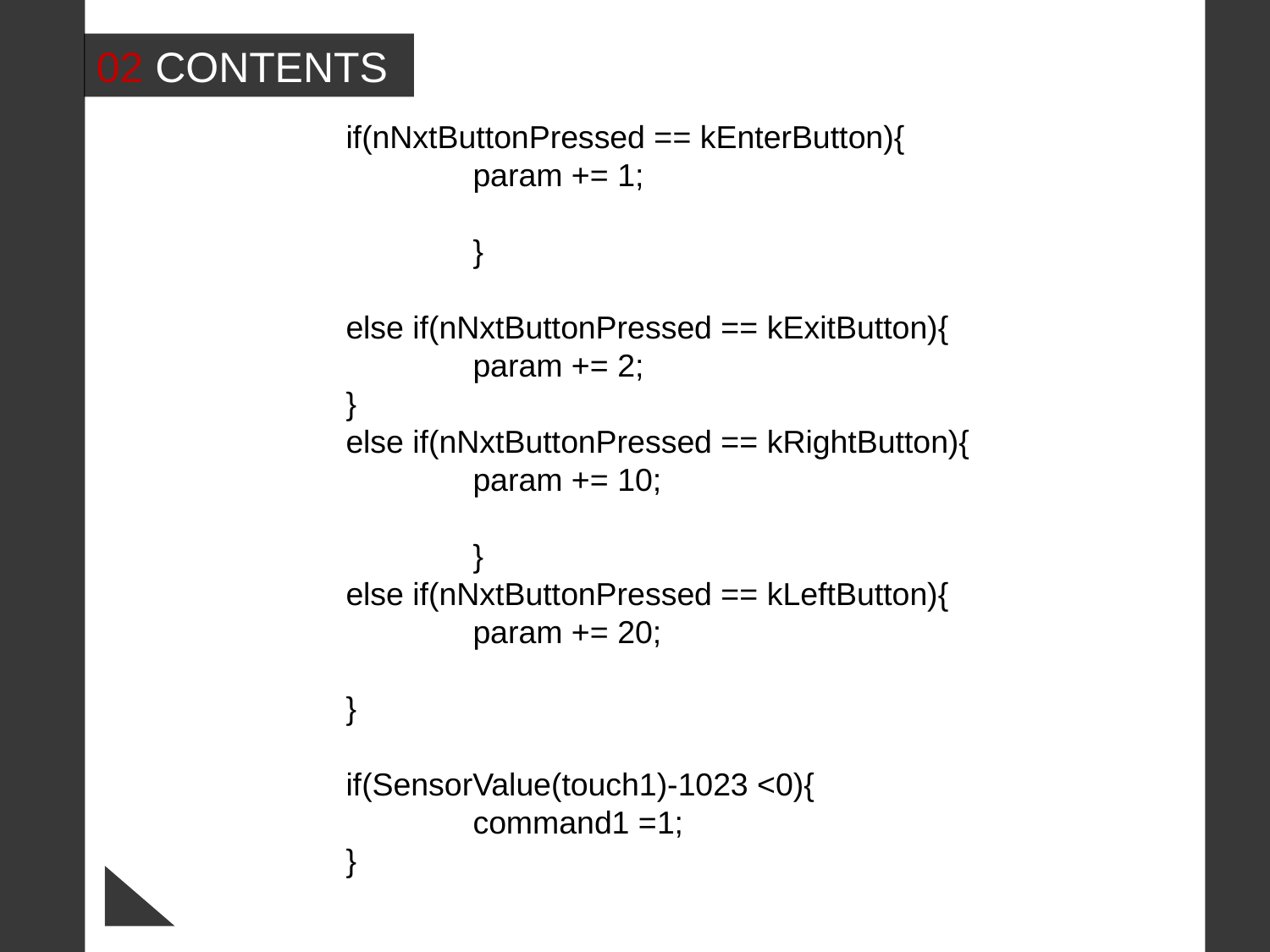

02 CONTENTS

		if(nNxtButtonPressed == kEnterButton){
			param += 1;

			}

		else if(nNxtButtonPressed == kExitButton){
			param += 2;
		}
		else if(nNxtButtonPressed == kRightButton){
			param += 10;

			}
		else if(nNxtButtonPressed == kLeftButton){
			param += 20;

		}

		if(SensorValue(touch1)-1023 <0){
			command1 =1;
		}